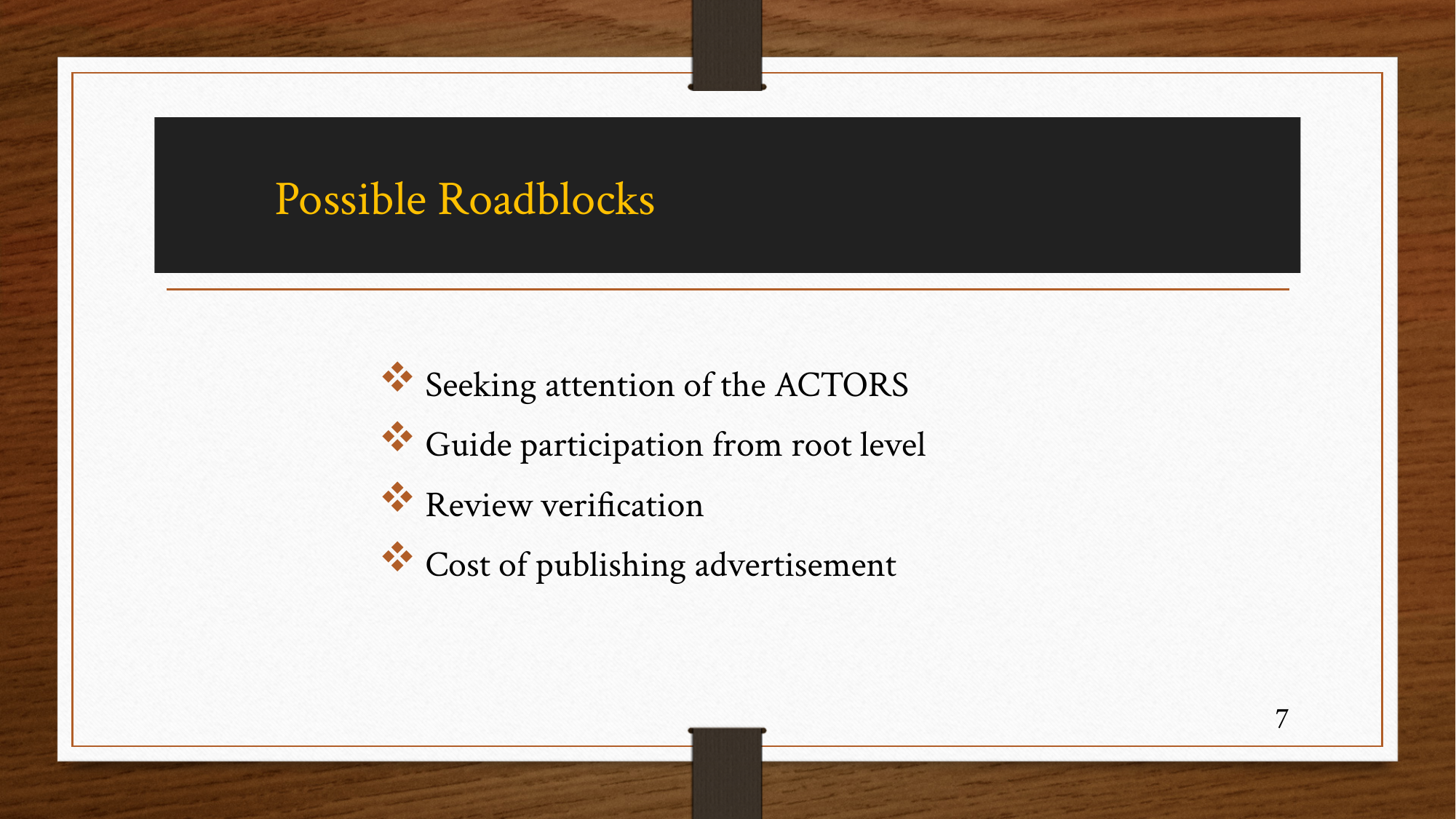

# Possible Roadblocks
 Seeking attention of the ACTORS
 Guide participation from root level
 Review verification
 Cost of publishing advertisement

7